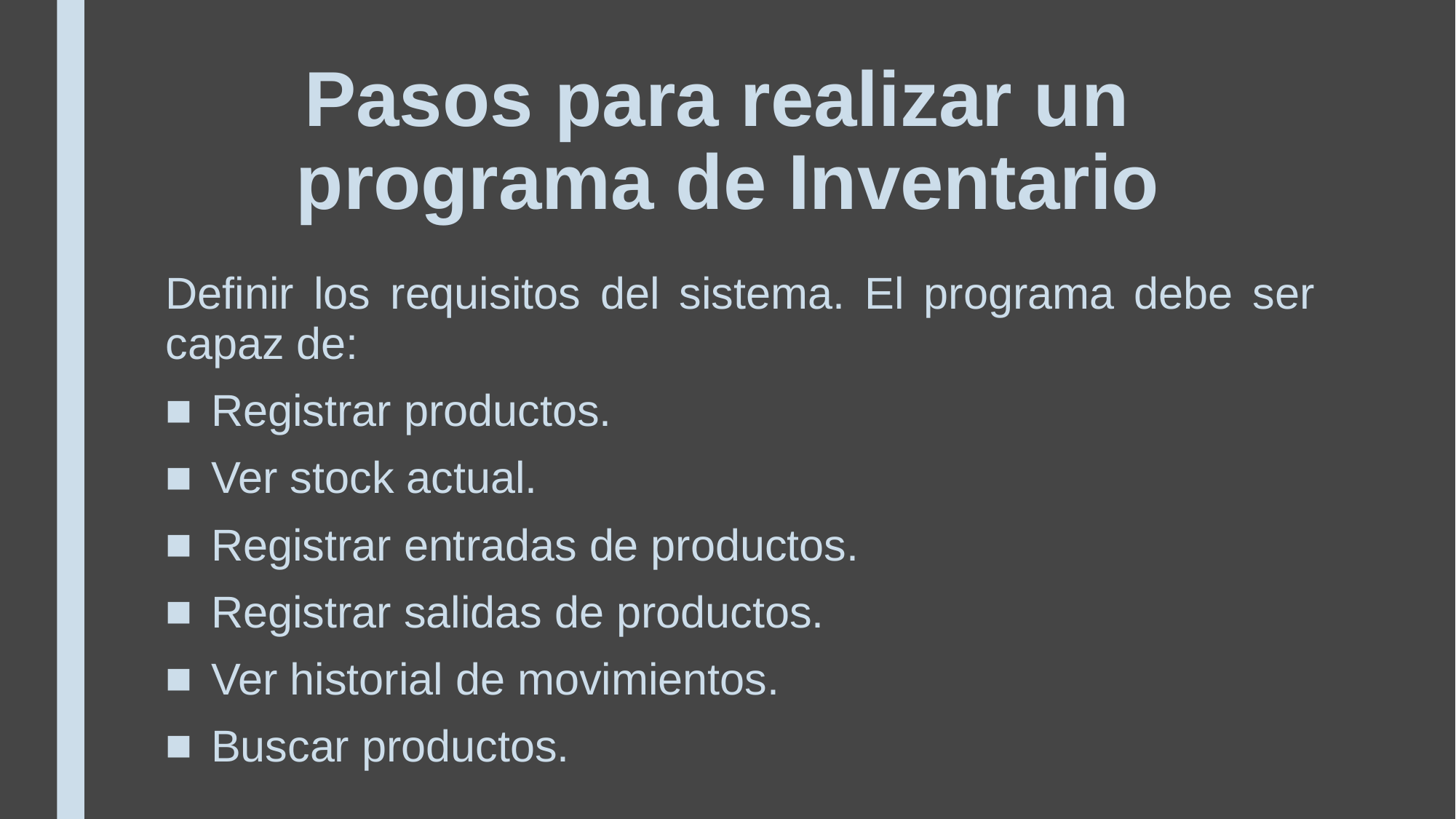

# Pasos para realizar un programa de Inventario
Definir los requisitos del sistema. El programa debe ser capaz de:
Registrar productos.
Ver stock actual.
Registrar entradas de productos.
Registrar salidas de productos.
Ver historial de movimientos.
Buscar productos.